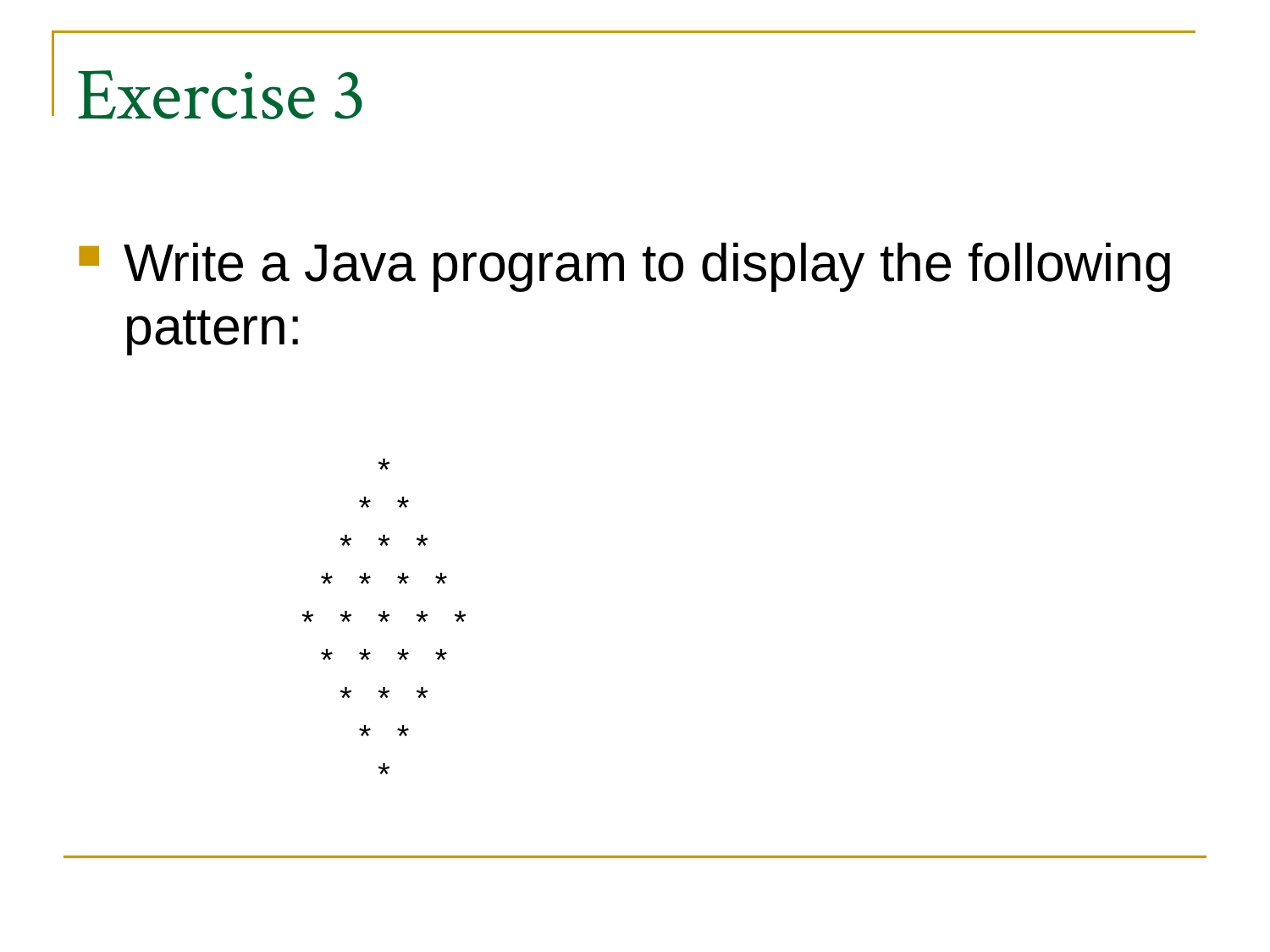

# Exercise 3
Write a Java program to display the following pattern:
    *
   * *
  * * *
 * * * *
* * * * *
 * * * *
  * * *
   * *
    *